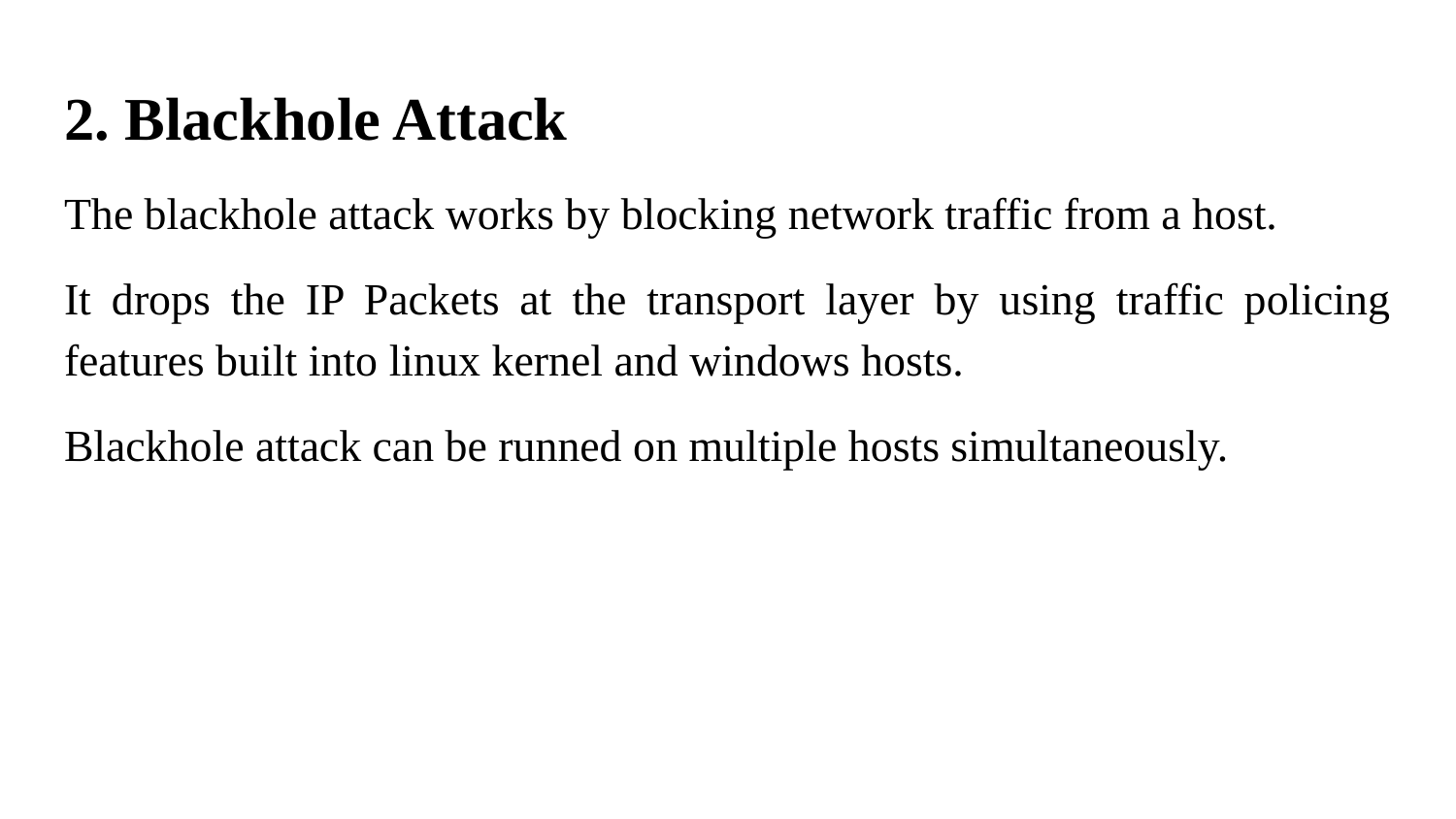

2. Blackhole Attack
The blackhole attack works by blocking network traffic from a host.
It drops the IP Packets at the transport layer by using traffic policing features built into linux kernel and windows hosts.
Blackhole attack can be runned on multiple hosts simultaneously.